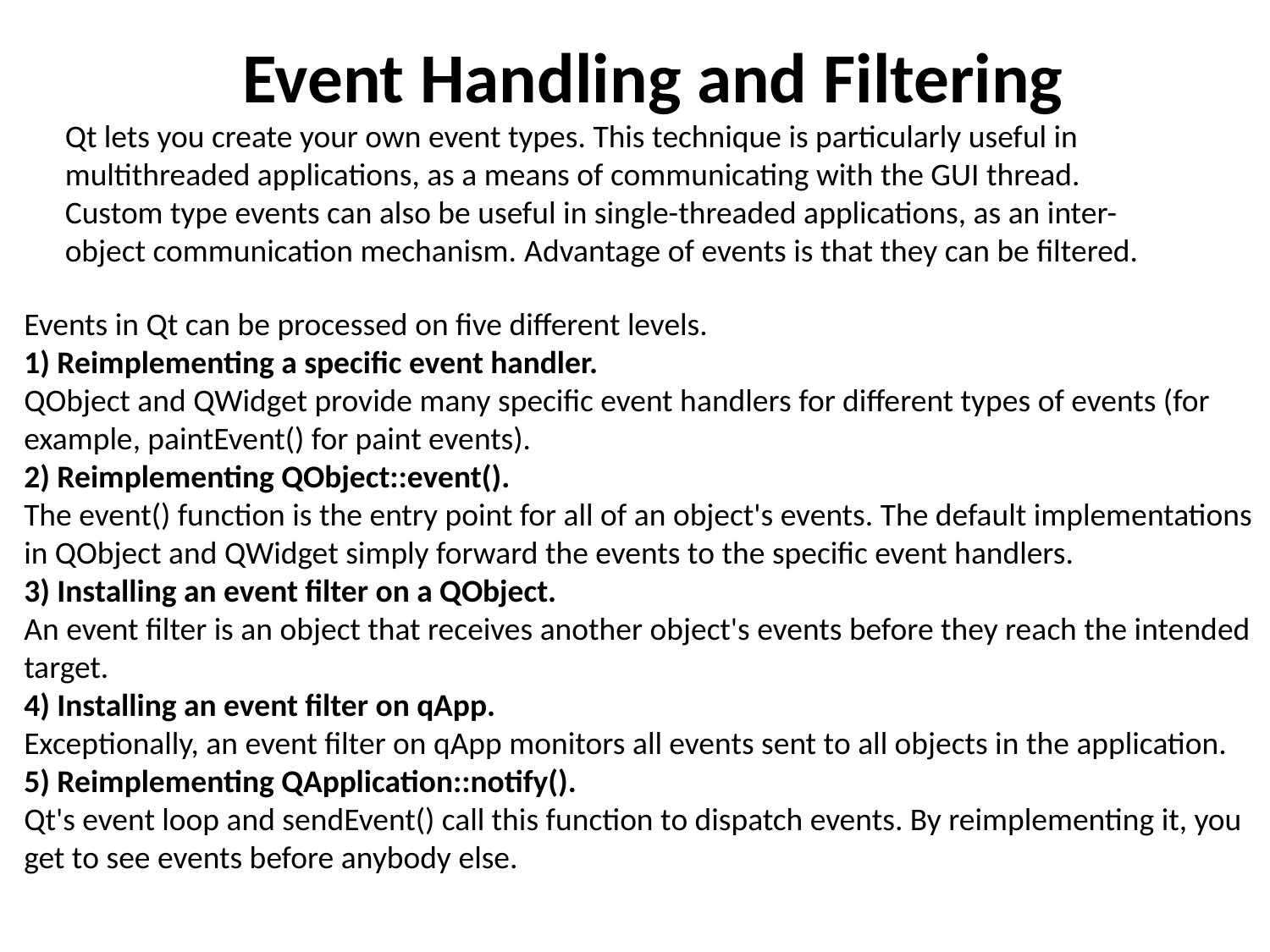

Event Handling and Filtering
Qt lets you create your own event types. This technique is particularly useful in multithreaded applications, as a means of communicating with the GUI thread. Custom type events can also be useful in single-threaded applications, as an inter-object communication mechanism. Advantage of events is that they can be filtered.
Events in Qt can be processed on five different levels.
1) Reimplementing a specific event handler.
QObject and QWidget provide many specific event handlers for different types of events (for example, paintEvent() for paint events).
2) Reimplementing QObject::event().
The event() function is the entry point for all of an object's events. The default implementations in QObject and QWidget simply forward the events to the specific event handlers.
3) Installing an event filter on a QObject.
An event filter is an object that receives another object's events before they reach the intended target.
4) Installing an event filter on qApp.
Exceptionally, an event filter on qApp monitors all events sent to all objects in the application.
5) Reimplementing QApplication::notify().
Qt's event loop and sendEvent() call this function to dispatch events. By reimplementing it, you get to see events before anybody else.